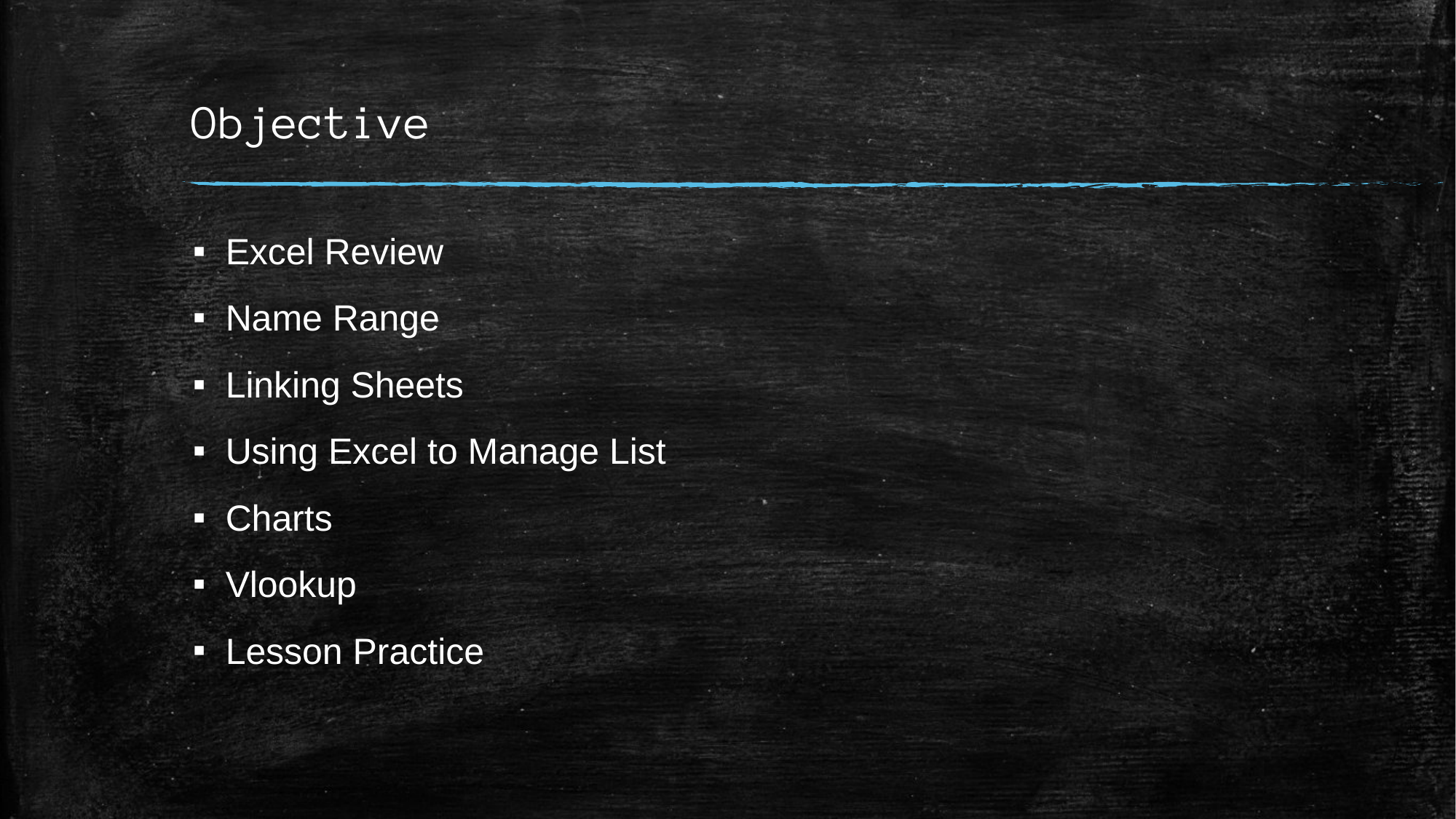

# Objective
Excel Review
Name Range
Linking Sheets
Using Excel to Manage List
Charts
Vlookup
Lesson Practice